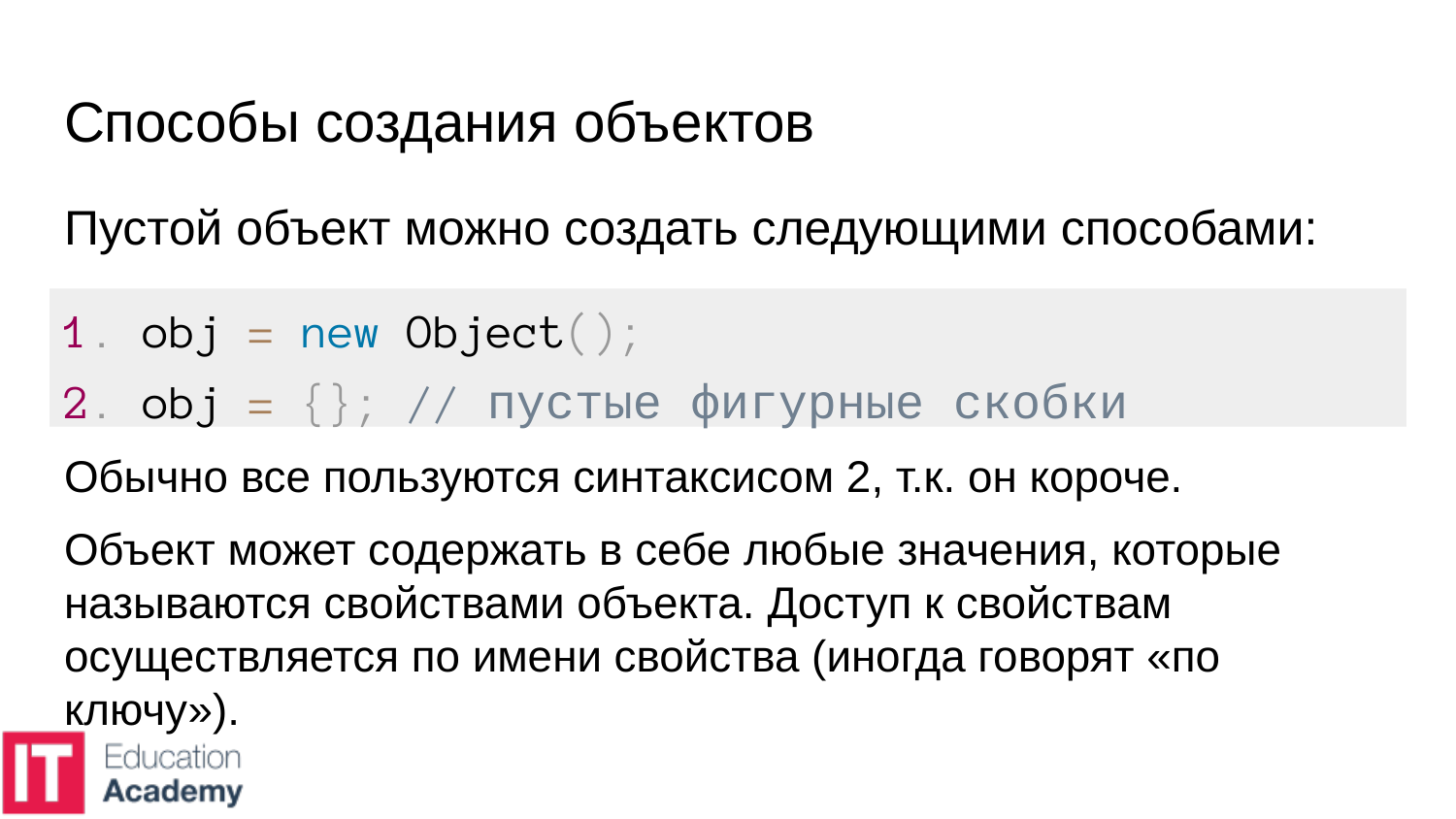

# Способы создания объектов
Пустой объект можно создать следующими способами:
1. obj = new Object();
2. obj = {}; // пустые фигурные скобки
Обычно все пользуются синтаксисом 2, т.к. он короче.
Объект может содержать в себе любые значения, которые называются свойствами объекта. Доступ к свойствам осуществляется по имени свойства (иногда говорят «по ключу»).